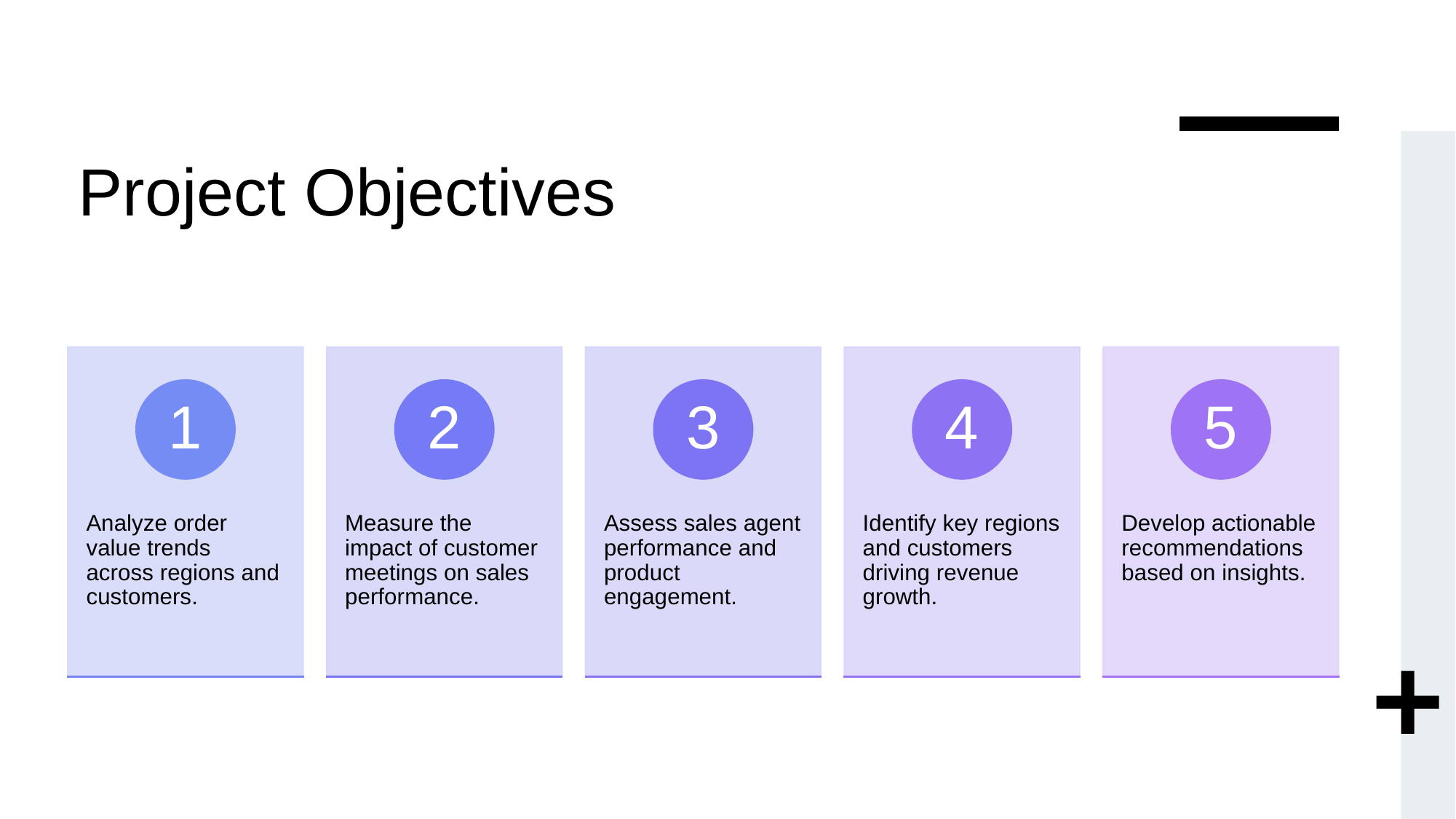

# Project Objectives
Analyze order value trends across regions and customers.
1
Measure the impact of customer meetings on sales performance.
2
Assess sales agent performance and product engagement.
3
Identify key regions and customers driving revenue growth.
4
Develop actionable recommendations based on insights.
5